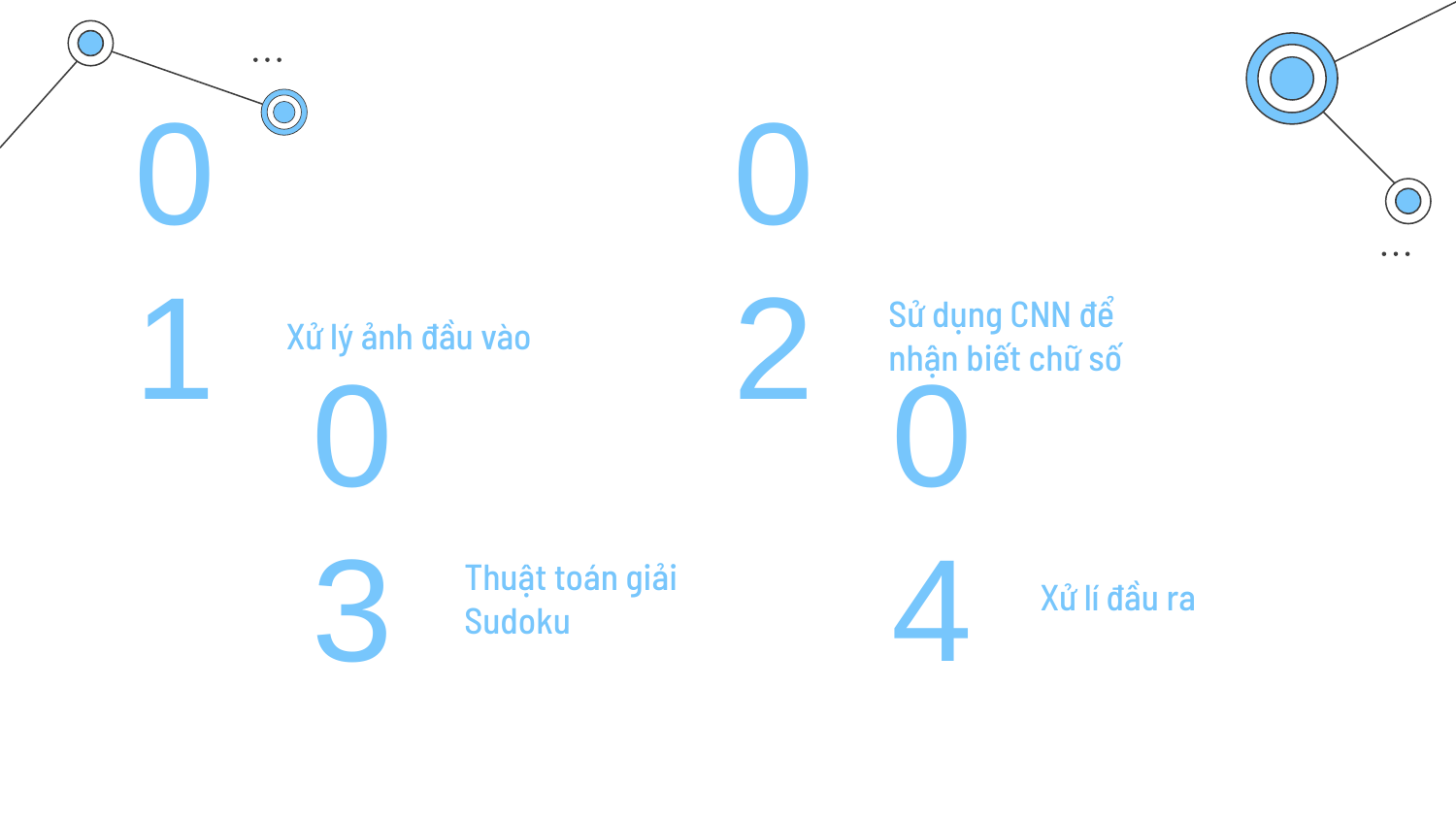

01
02
Sử dụng CNN để nhận biết chữ số
Xử lý ảnh đầu vào
03
04
Thuật toán giải Sudoku
Xử lí đầu ra